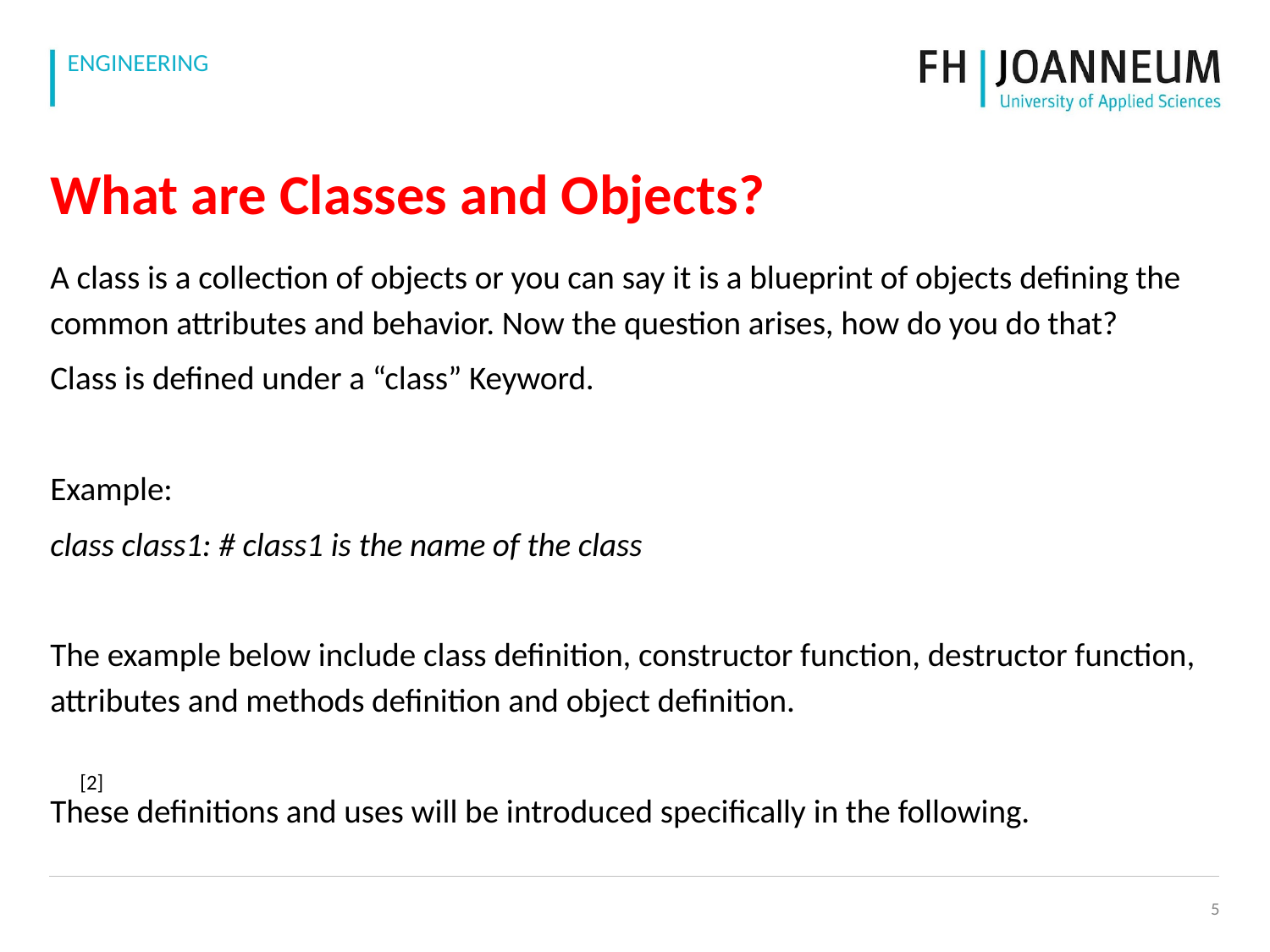

# What are Classes and Objects?

A class is a collection of objects or you can say it is a blueprint of objects defining the common attributes and behavior. Now the question arises, how do you do that?
Class is defined under a “class” Keyword.

Example:
class class1: # class1 is the name of the class

The example below include class definition, constructor function, destructor function, attributes and methods definition and object definition.

These definitions and uses will be introduced specifically in the following.

[2]

5